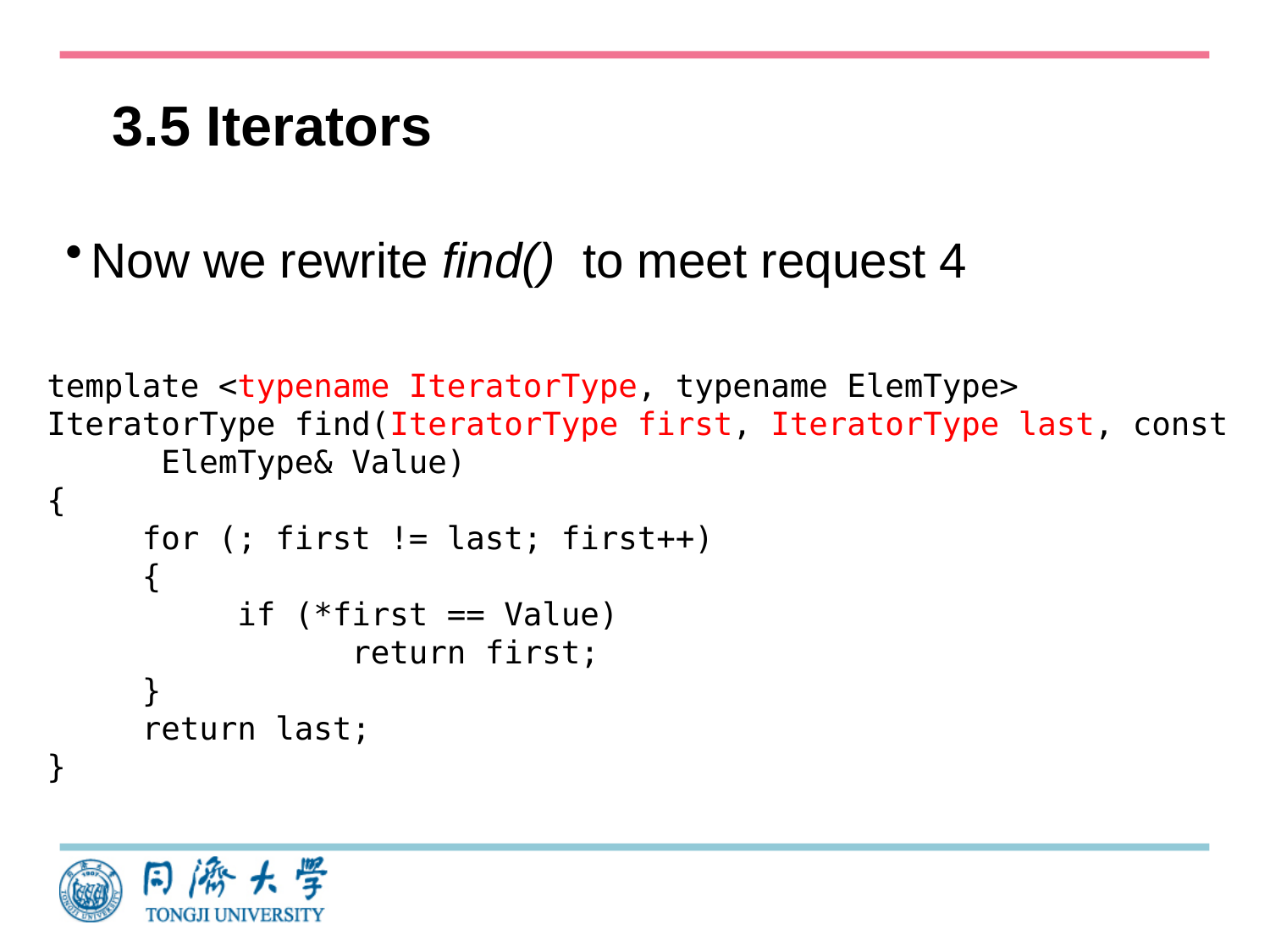

# 3.5 Iterators
Now we rewrite find()  to meet request 4
template <typename IteratorType, typename ElemType>
IteratorType find(IteratorType first, IteratorType last, const       ElemType& Value)
{
     for (; first != last; first++)
     {
          if (*first == Value)
                return first;
     }
     return last;
}